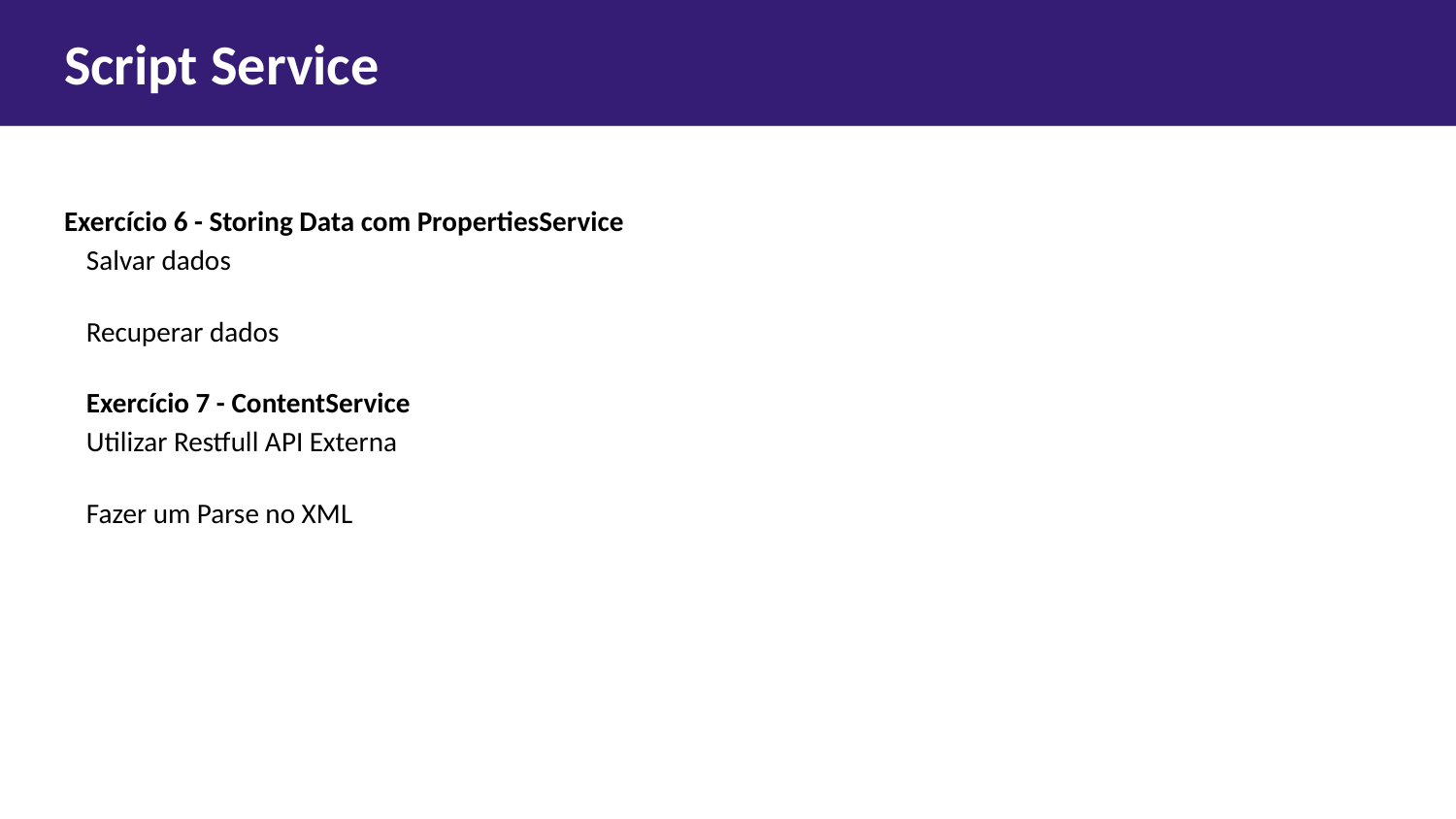

# Script Service

Exercício 6 - Storing Data com PropertiesService
Salvar dados
Recuperar dados
Exercício 7 - ContentService
Utilizar Restfull API Externa
Fazer um Parse no XML